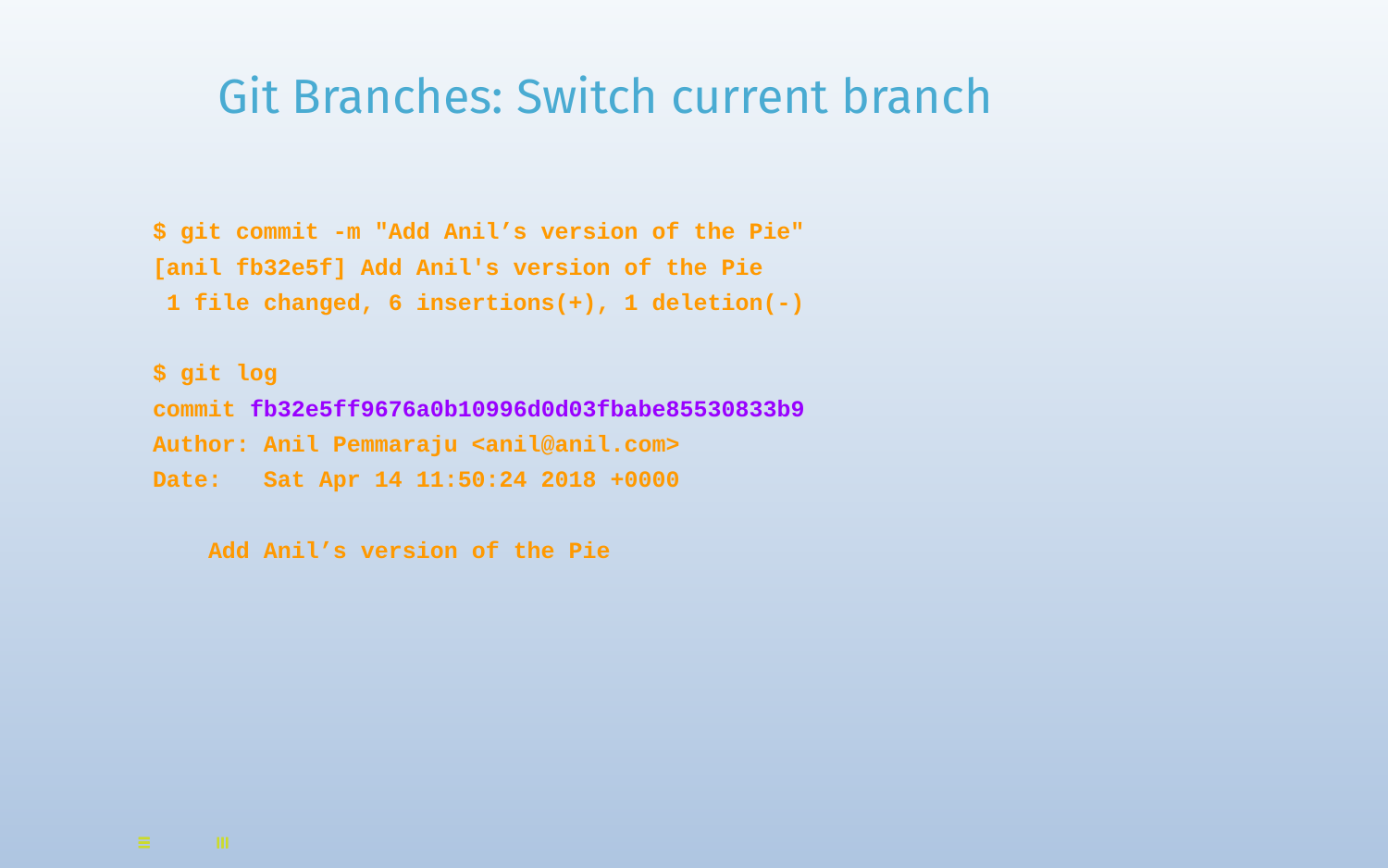

# Git Branches: Switch current branch
$ git commit -m "Add Anil’s version of the Pie"
[anil fb32e5f] Add Anil's version of the Pie
 1 file changed, 6 insertions(+), 1 deletion(-)

$ git log
commit fb32e5ff9676a0b10996d0d03fbabe85530833b9
     Author: Anil Pemmaraju <anil@anil.com>
Date:   Sat Apr 14 11:50:24 2018 +0000

    Add Anil’s version of the Pie